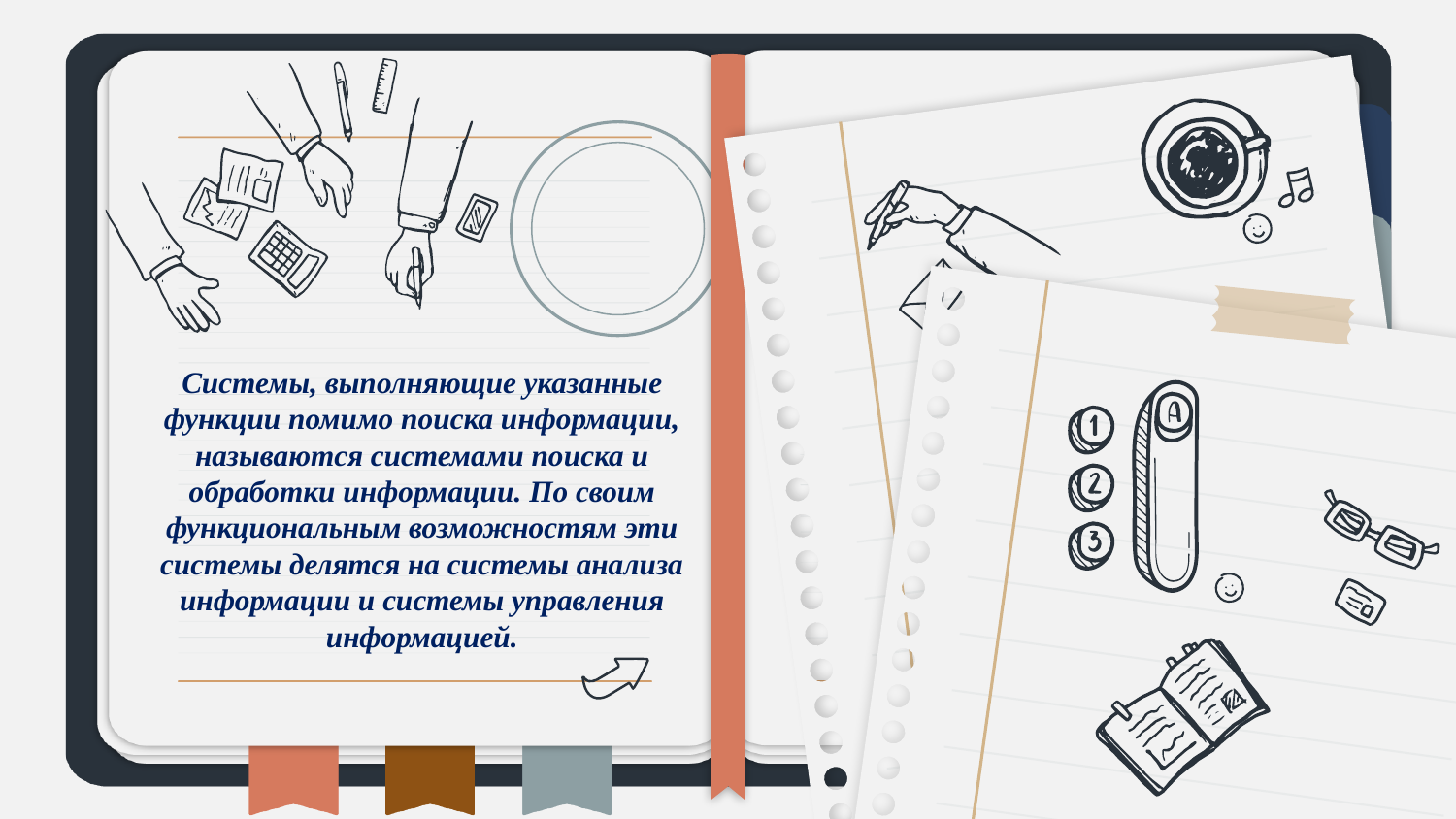

Системы, выполняющие указанные функции помимо поиска информации, называются системами поиска и обработки информации. По своим функциональным возможностям эти системы делятся на системы анализа информации и системы управления информацией.